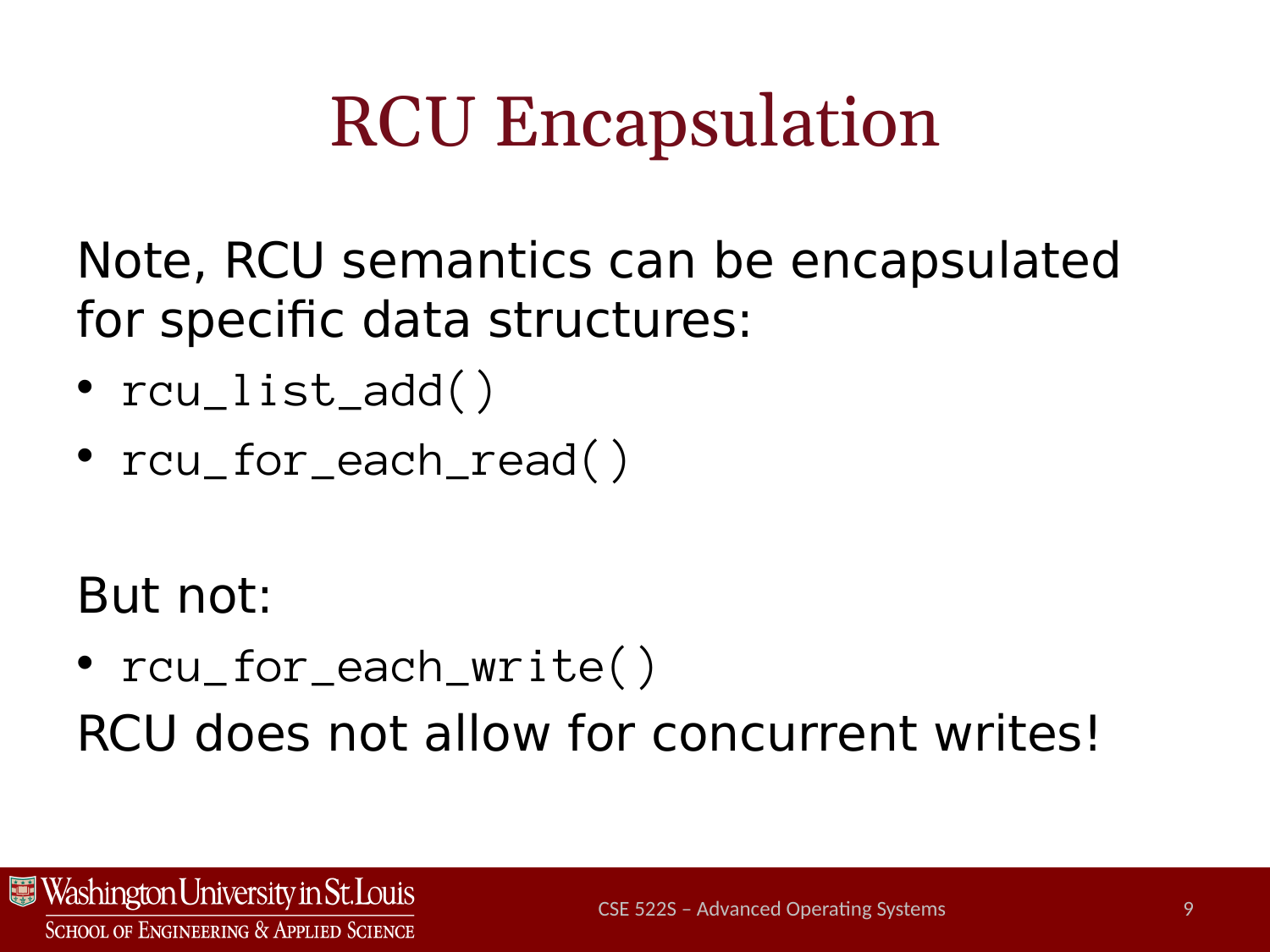

# RCU Encapsulation
Note, RCU semantics can be encapsulated for specific data structures:
rcu_list_add()
rcu_for_each_read()

But not:
rcu_for_each_write()
RCU does not allow for concurrent writes!
CSE 522S – Advanced Operating Systems
9